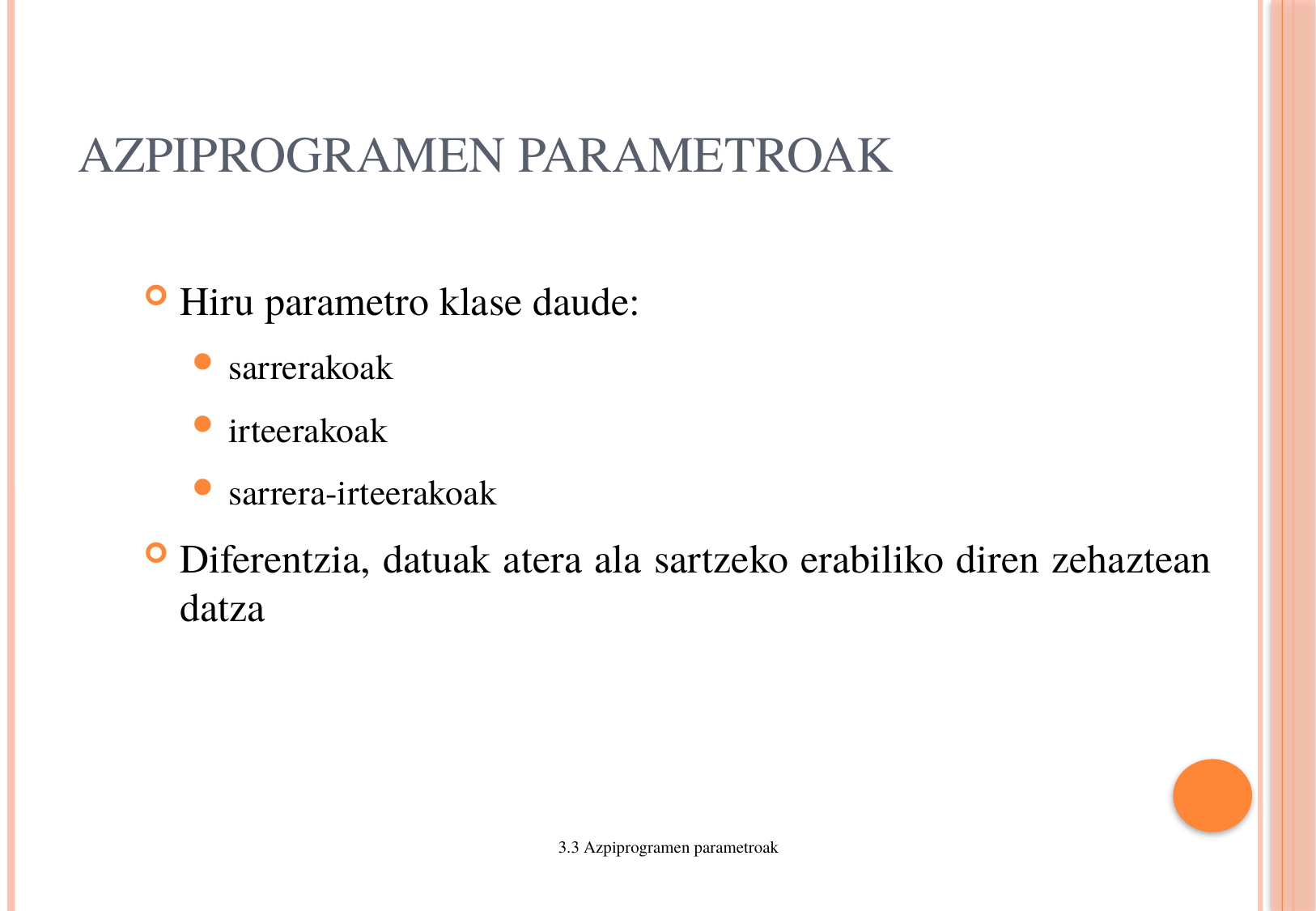

# Azpiprogramen parametroak

Hiru parametro klase daude:
sarrerakoak
irteerakoak
sarrera-irteerakoak
Diferentzia, datuak atera ala sartzeko erabiliko diren zehaztean datza

3.3 Azpiprogramen parametroak